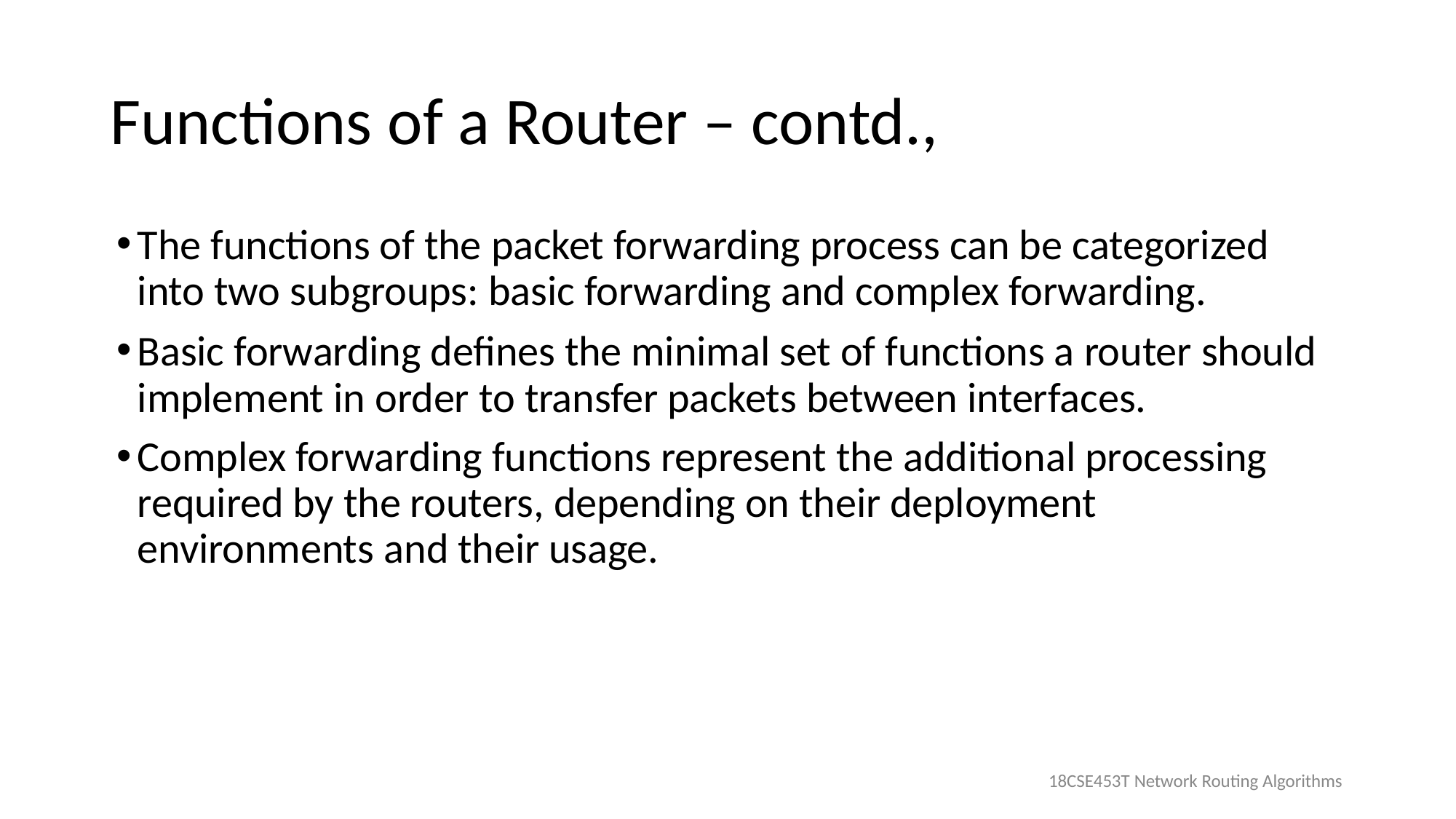

# Functions of a Router – contd.,
The functions of the packet forwarding process can be categorized  into two subgroups: basic forwarding and complex forwarding.
Basic forwarding defines the minimal set of functions a router should  implement in order to transfer packets between interfaces.
Complex forwarding functions represent the additional processing  required by the routers, depending on their deployment  environments and their usage.
18CSE453T Network Routing Algorithms